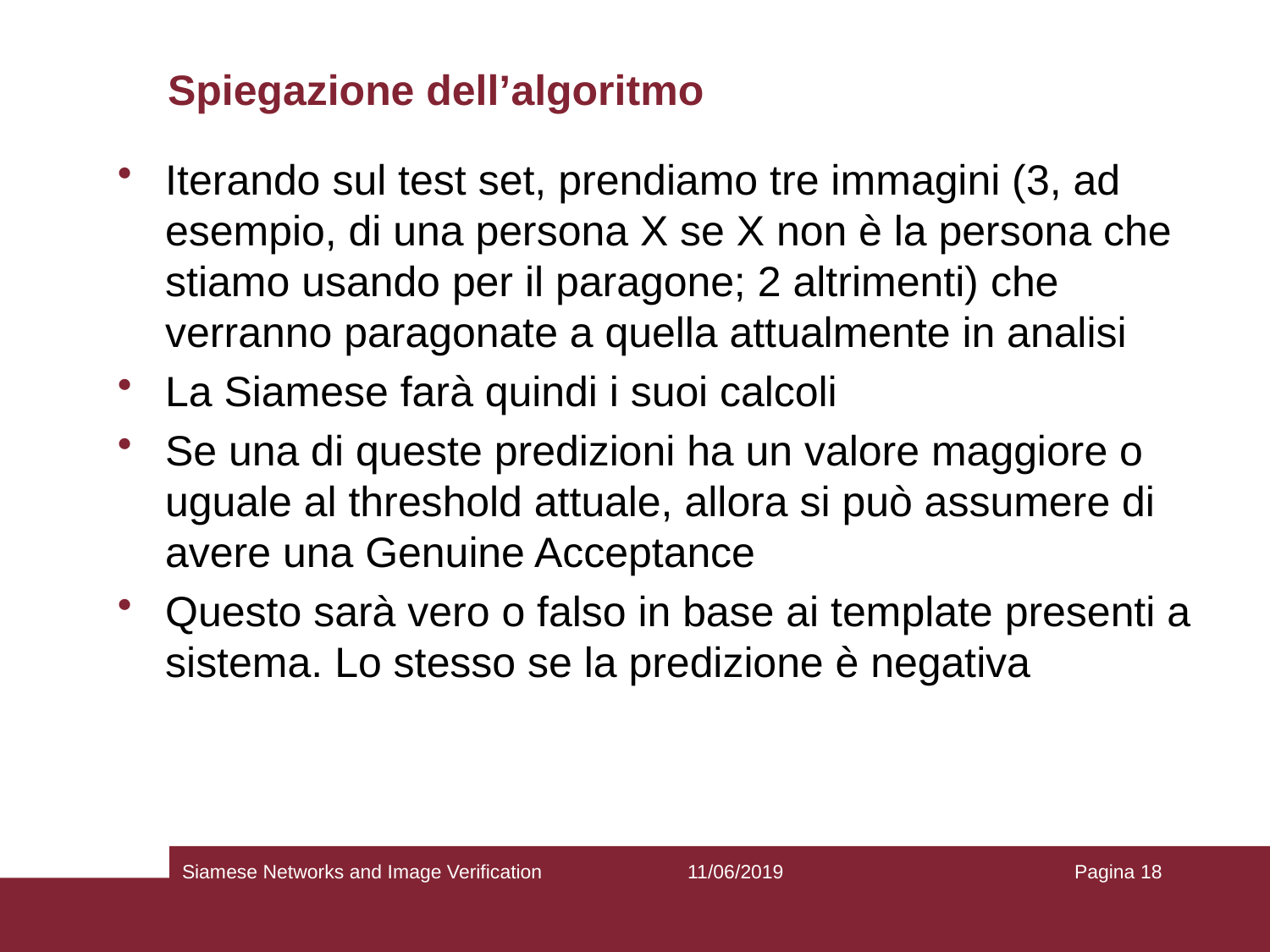

# Spiegazione dell’algoritmo
Iterando sul test set, prendiamo tre immagini (3, ad esempio, di una persona X se X non è la persona che stiamo usando per il paragone; 2 altrimenti) che verranno paragonate a quella attualmente in analisi
La Siamese farà quindi i suoi calcoli
Se una di queste predizioni ha un valore maggiore o uguale al threshold attuale, allora si può assumere di avere una Genuine Acceptance
Questo sarà vero o falso in base ai template presenti a sistema. Lo stesso se la predizione è negativa

Siamese Networks and Image Verification
11/06/2019
Pagina 18